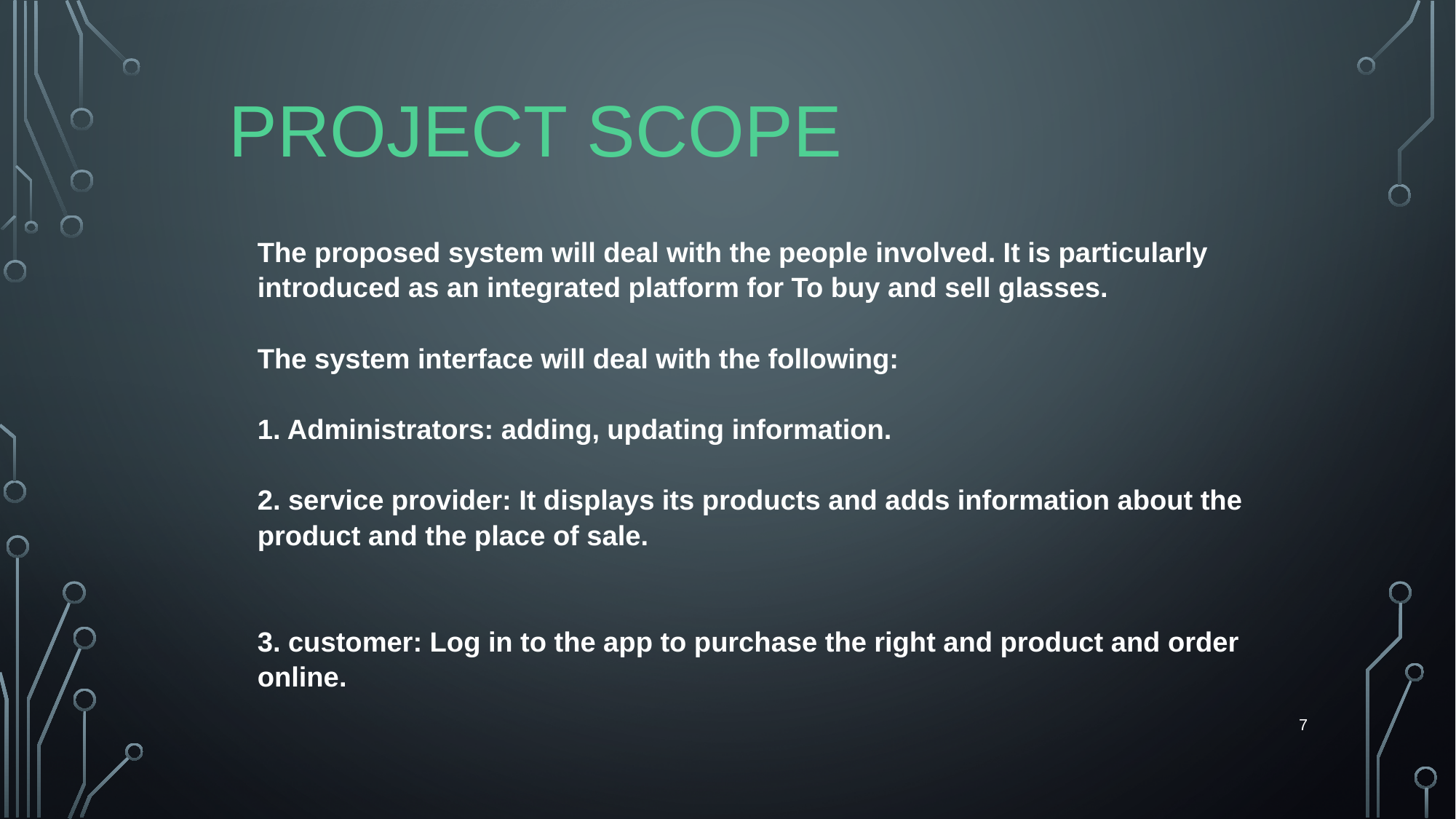

# Project scope
The proposed system will deal with the people involved. It is particularly introduced as an integrated platform for To buy and sell glasses.

The system interface will deal with the following:

1. Administrators: adding, updating information.

2. service provider: It displays its products and adds information about the product and the place of sale.

3. customer: Log in to the app to purchase the right and product and order online.

7